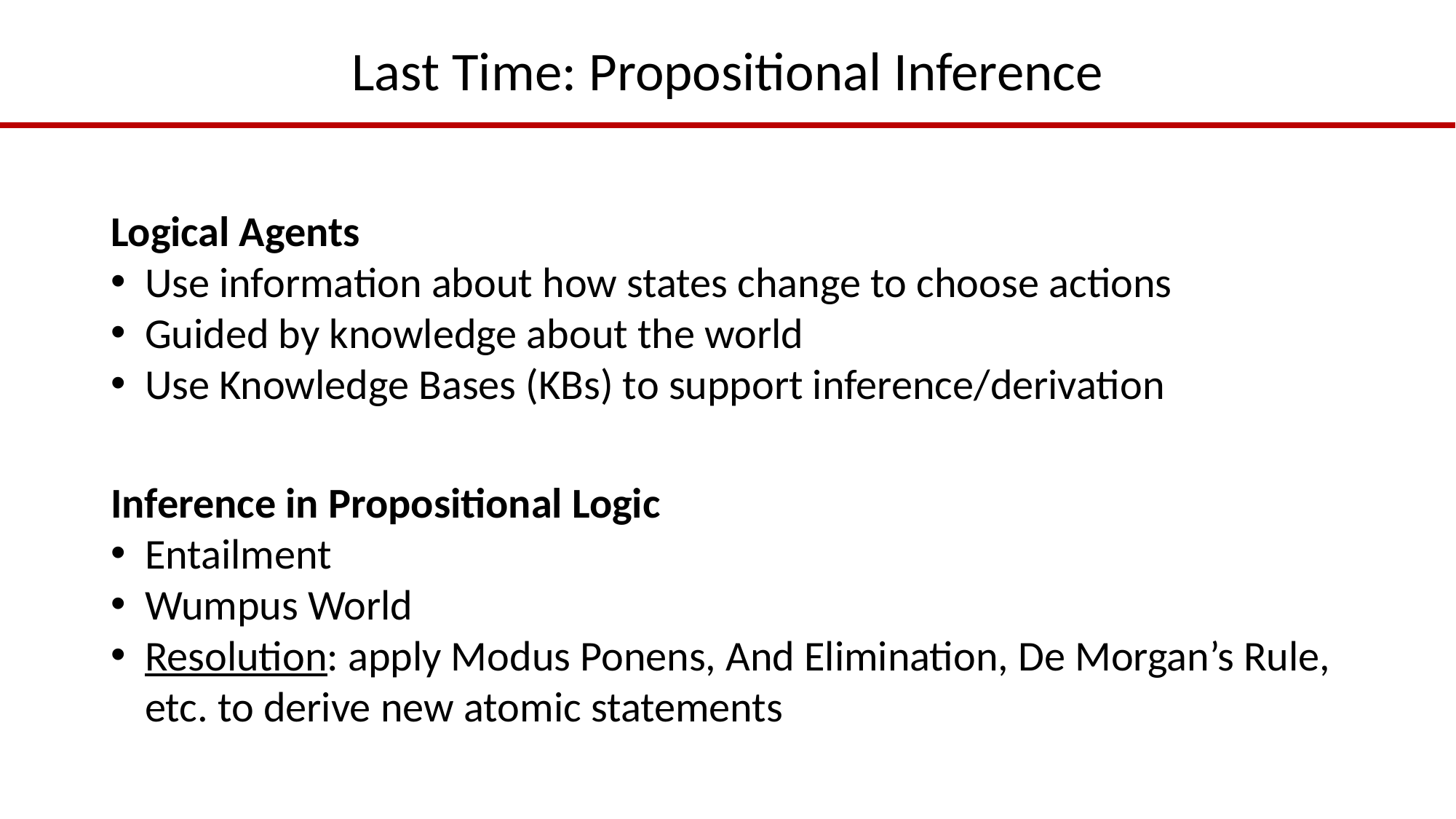

# Last Time: Propositional Inference
Logical Agents
Use information about how states change to choose actions
Guided by knowledge about the world
Use Knowledge Bases (KBs) to support inference/derivation
Inference in Propositional Logic
Entailment
Wumpus World
Resolution: apply Modus Ponens, And Elimination, De Morgan’s Rule, etc. to derive new atomic statements